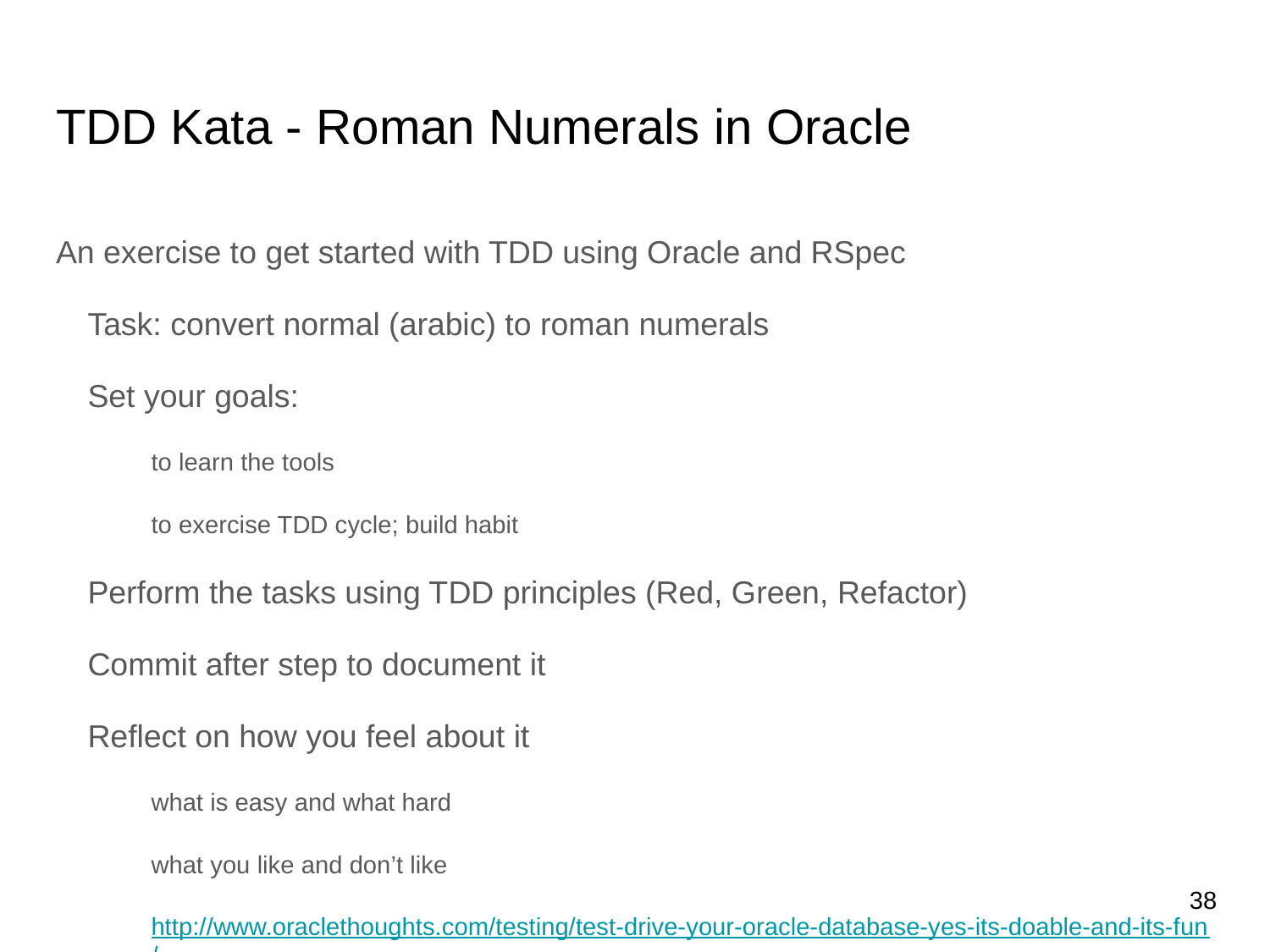

# TDD Kata - Roman Numerals in Oracle
An exercise to get started with TDD using Oracle and RSpec
Task: convert normal (arabic) to roman numerals
Set your goals:
to learn the tools
to exercise TDD cycle; build habit
Perform the tasks using TDD principles (Red, Green, Refactor)
Commit after step to document it
Reflect on how you feel about it
what is easy and what hard
what you like and don’t like
http://www.oraclethoughts.com/testing/test-drive-your-oracle-database-yes-its-doable-and-its-fun/

38